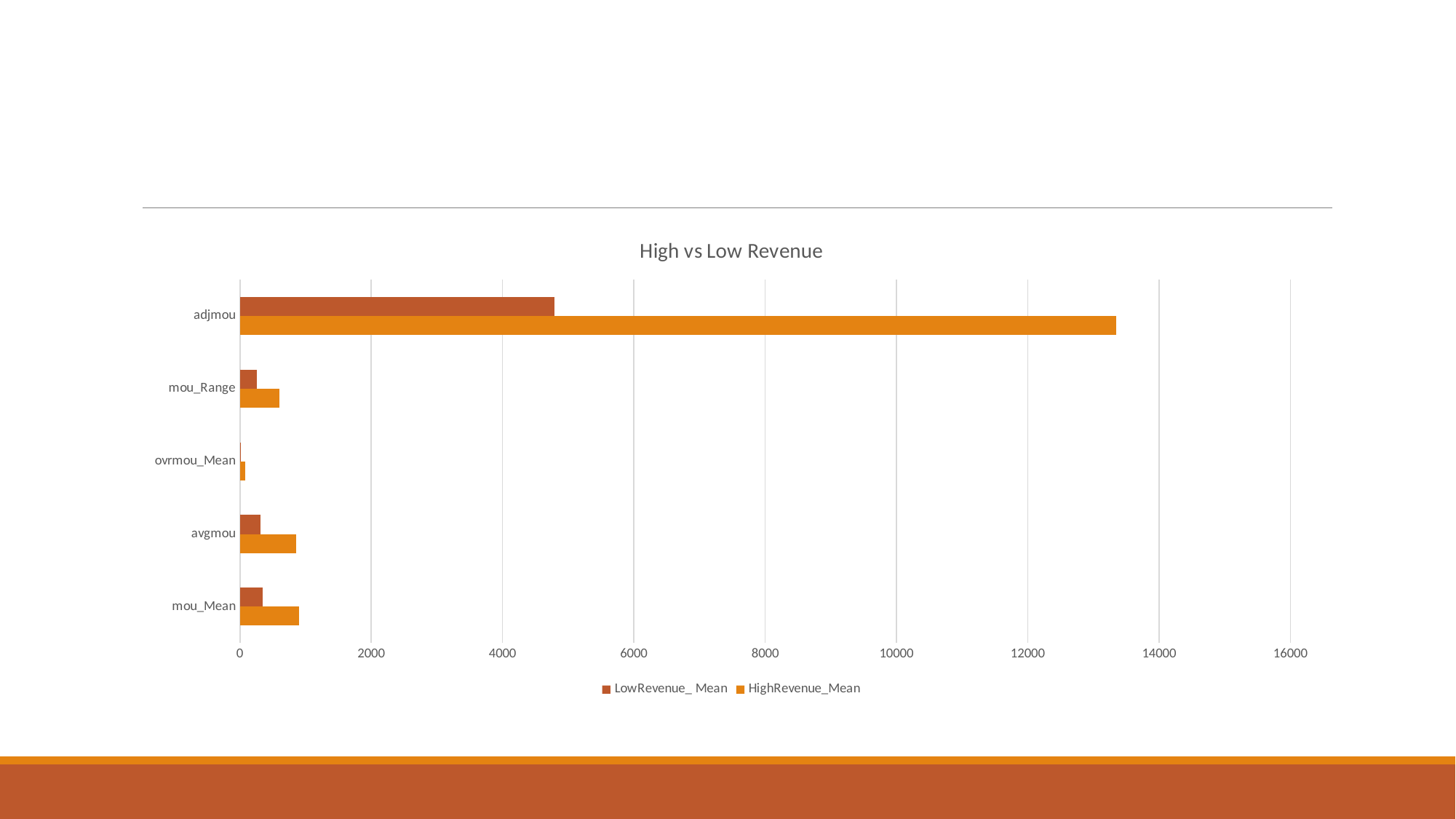

#

### Chart: High vs Low Revenue

| Category | HighRevenue_Mean | LowRevenue_ Mean |
|---|---|---|
| mou_Mean | 905.4457711 | 346.1648281 |
| avgmou | 860.6323466 | 316.6646793 |
| ovrmou_Mean | 79.1833132 | 18.1833011 |
| mou_Range | 603.6787339 | 257.8780612 |
| adjmou | 13348.54 | 4790.85 |